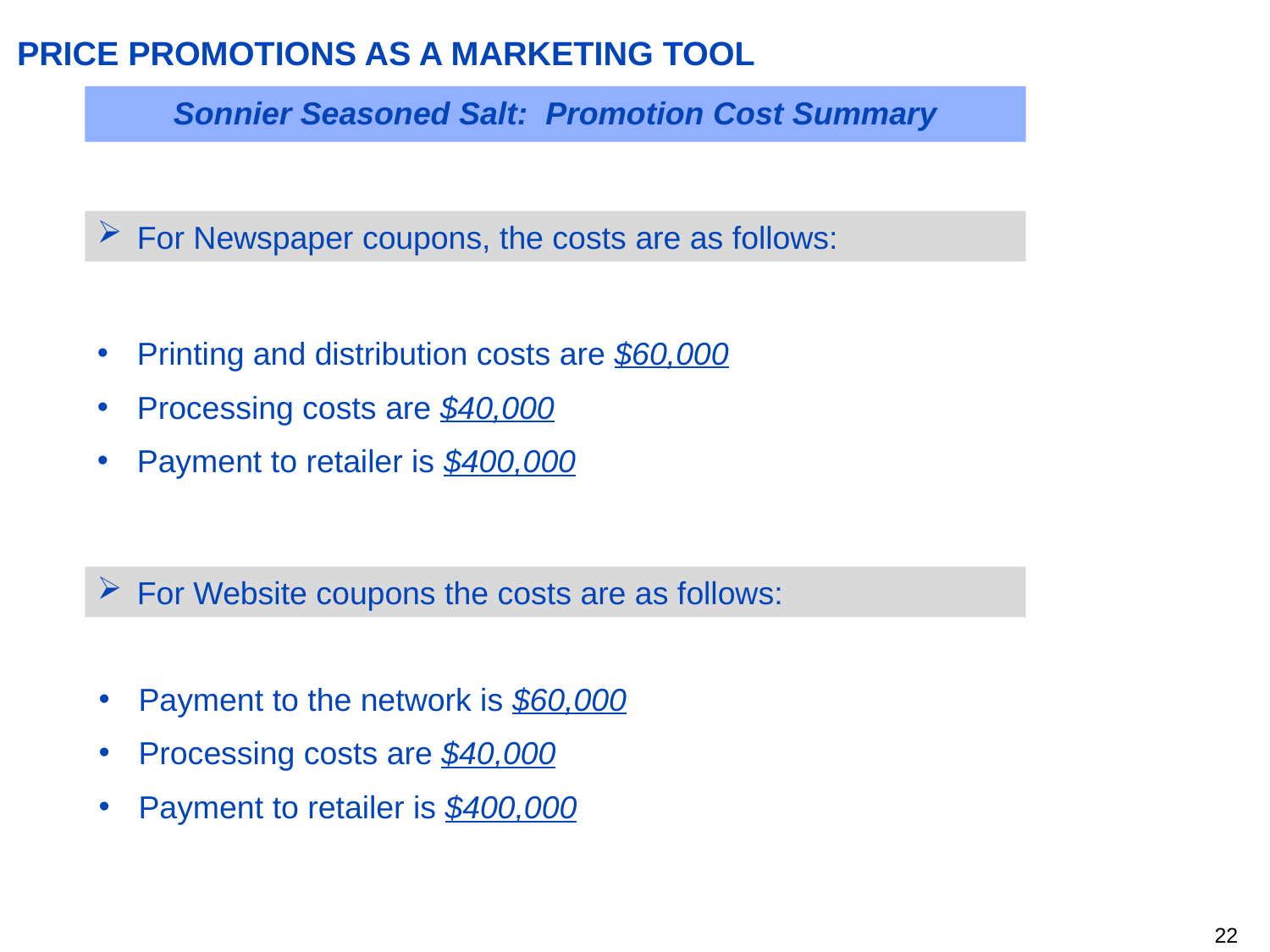

PRICE PROMOTIONS AS A MARKETING TOOL
Sonnier Seasoned Salt:  Promotion Cost Summary
For Newspaper coupons, the costs are as follows:
Printing and distribution costs are $60,000
Processing costs are $40,000
Payment to retailer is $400,000
For Website coupons the costs are as follows:
Payment to the network is $60,000
Processing costs are $40,000
Payment to retailer is $400,000
22